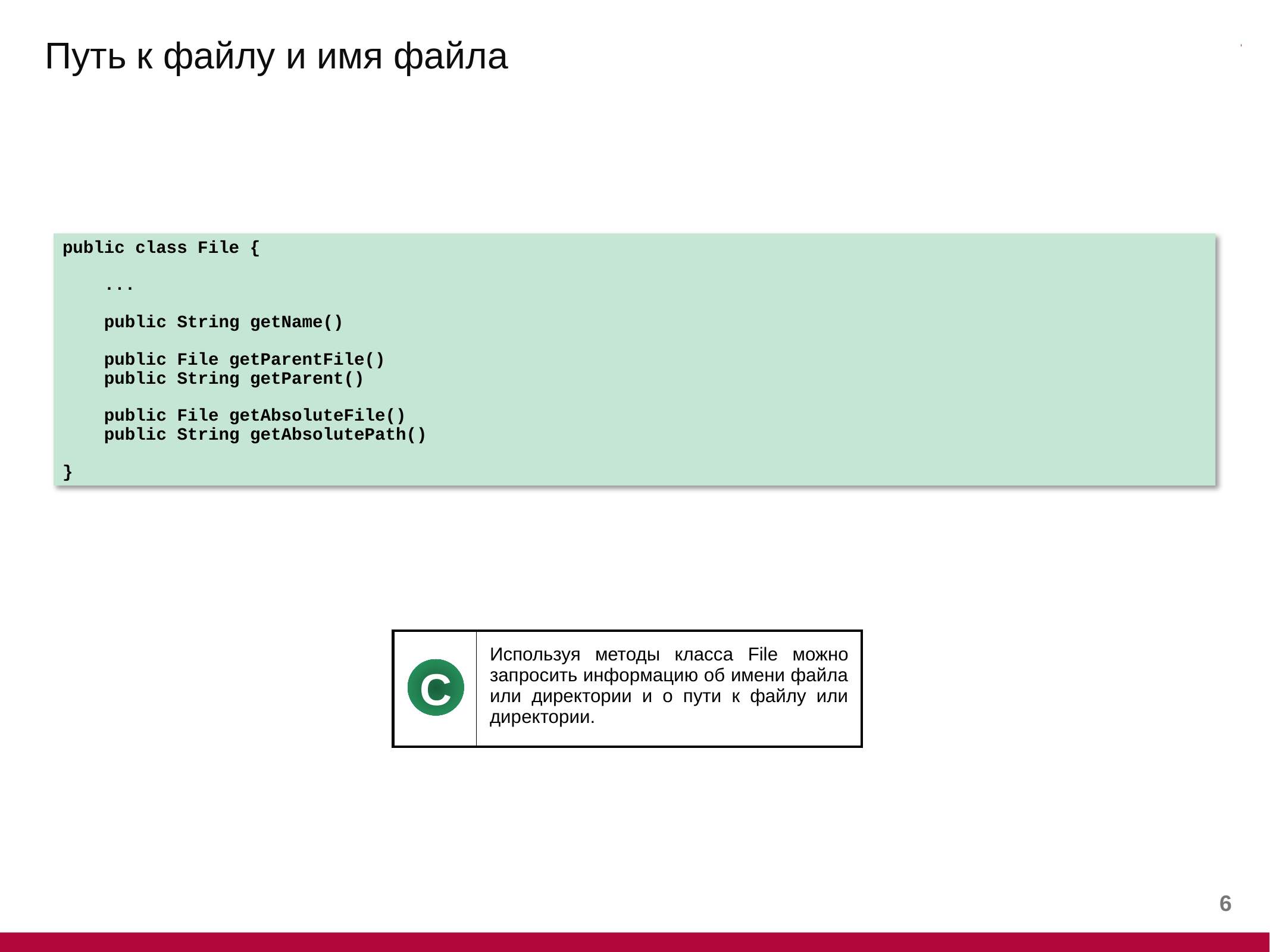

# Путь к файлу и имя файла

public class File {

    ...

    public String getName()

    public File getParentFile()
    public String getParent()

    public File getAbsoluteFile()
    public String getAbsolutePath()

}
|  | Используя методы класса File можно запросить информацию об имени файла или директории и о пути к файлу или директории. |
| --- | --- |
C
6